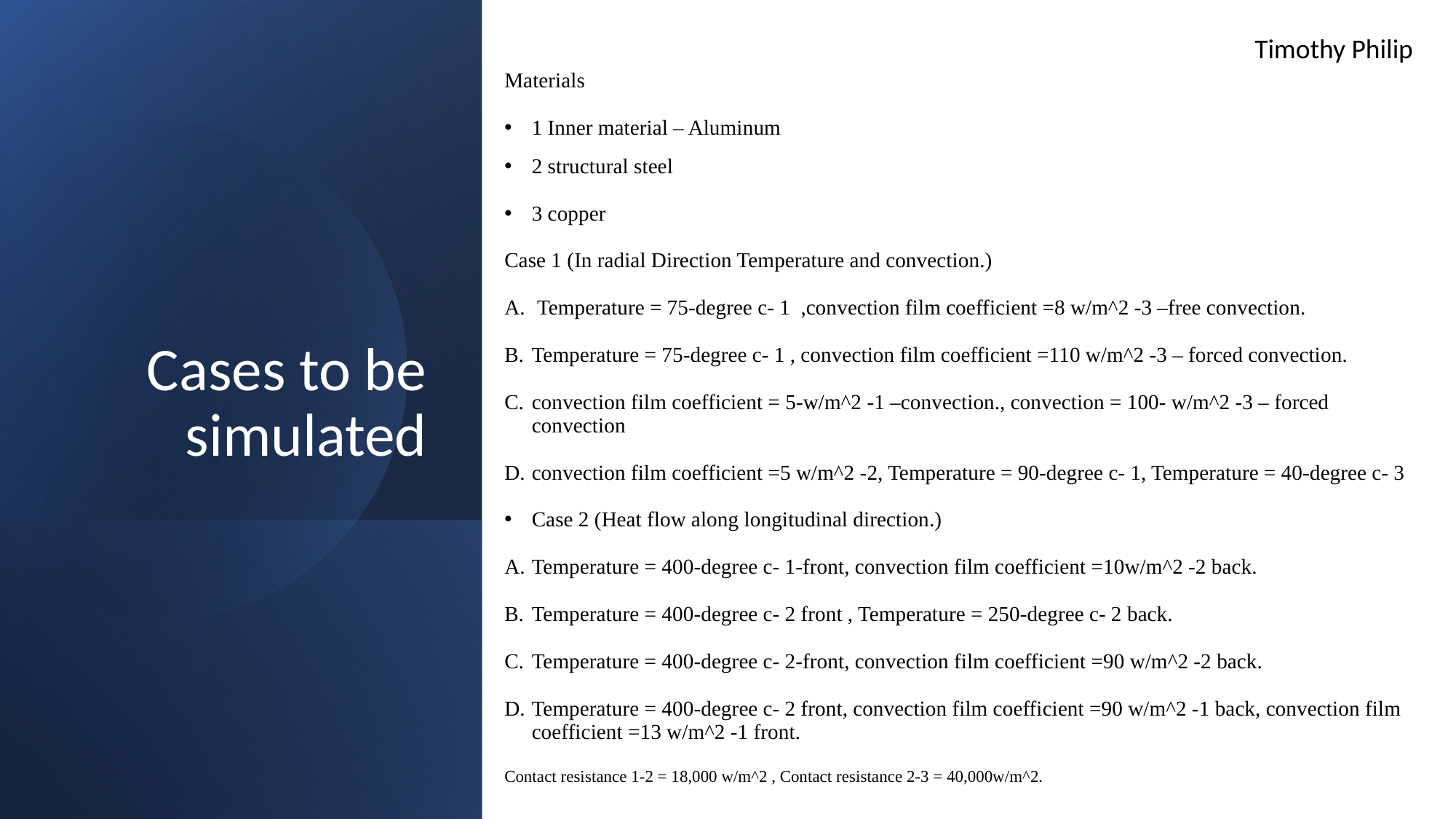

Timothy Philip
Materials
1 Inner material – Aluminum
2 structural steel
3 copper
Case 1 (In radial Direction Temperature and convection.)
 Temperature = 75-degree c- 1  ,convection film coefficient =8 w/m^2 -3 –free convection.
Temperature = 75-degree c- 1 , convection film coefficient =110 w/m^2 -3 – forced convection.
convection film coefficient = 5-w/m^2 -1 –convection., convection = 100- w/m^2 -3 – forced convection
convection film coefficient =5 w/m^2 -2, Temperature = 90-degree c- 1, Temperature = 40-degree c- 3
Case 2 (Heat flow along longitudinal direction.)
Temperature = 400-degree c- 1-front, convection film coefficient =10w/m^2 -2 back.
Temperature = 400-degree c- 2 front , Temperature = 250-degree c- 2 back.
Temperature = 400-degree c- 2-front, convection film coefficient =90 w/m^2 -2 back.
Temperature = 400-degree c- 2 front, convection film coefficient =90 w/m^2 -1 back, convection film coefficient =13 w/m^2 -1 front.
Contact resistance 1-2 = 18,000 w/m^2 , Contact resistance 2-3 = 40,000w/m^2.
# Cases to be simulated